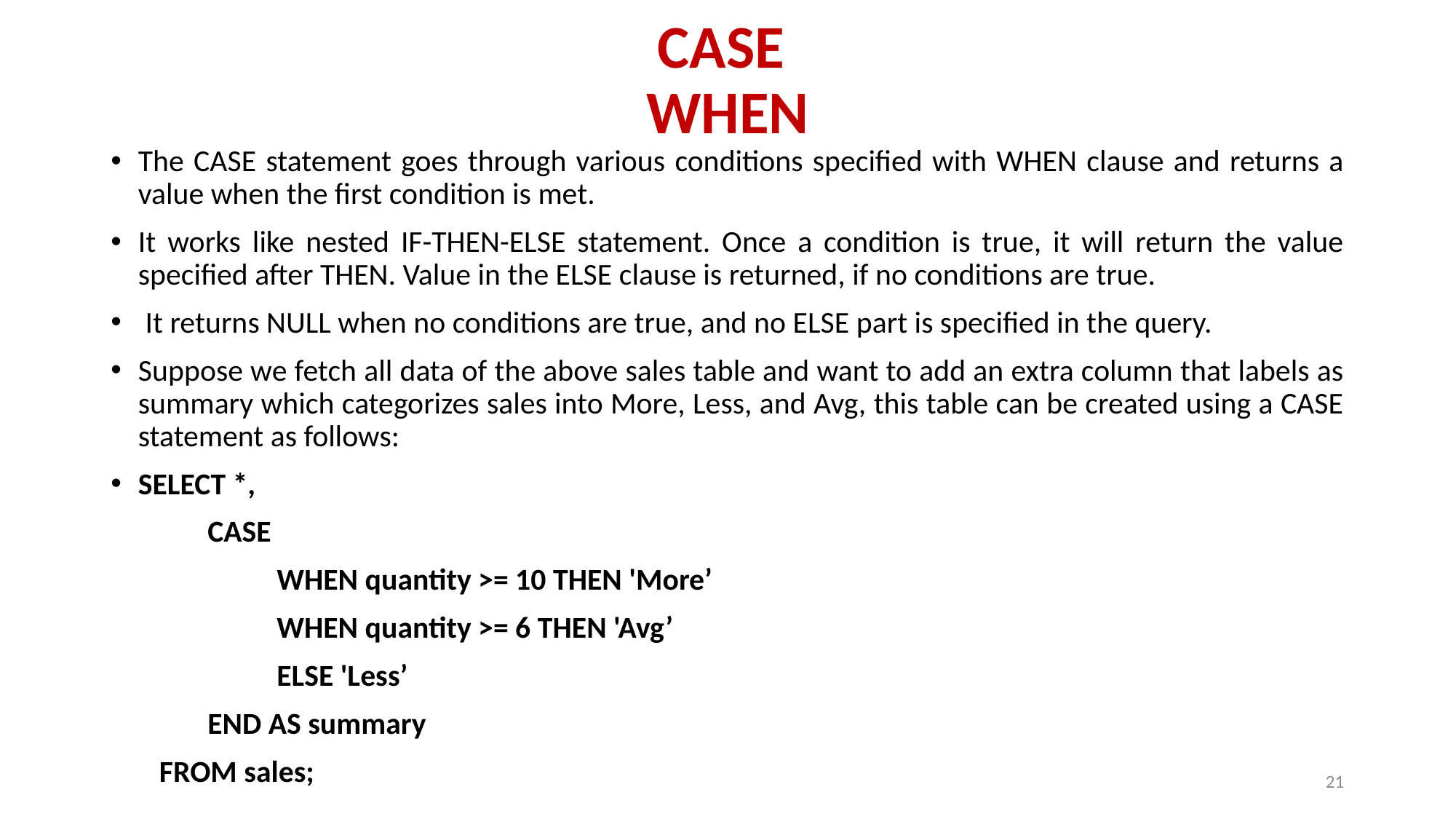

# CASE WHEN
The CASE statement goes through various conditions specified with WHEN clause and returns a value when the first condition is met.
It works like nested IF-THEN-ELSE statement. Once a condition is true, it will return the value specified after THEN. Value in the ELSE clause is returned, if no conditions are true.
 It returns NULL when no conditions are true, and no ELSE part is specified in the query.
Suppose we fetch all data of the above sales table and want to add an extra column that labels as summary which categorizes sales into More, Less, and Avg, this table can be created using a CASE statement as follows:
SELECT *,
              CASE
                        WHEN quantity >= 10 THEN 'More’
                        WHEN quantity >= 6 THEN 'Avg’
                        ELSE 'Less’
              END AS summary
       FROM sales;
21